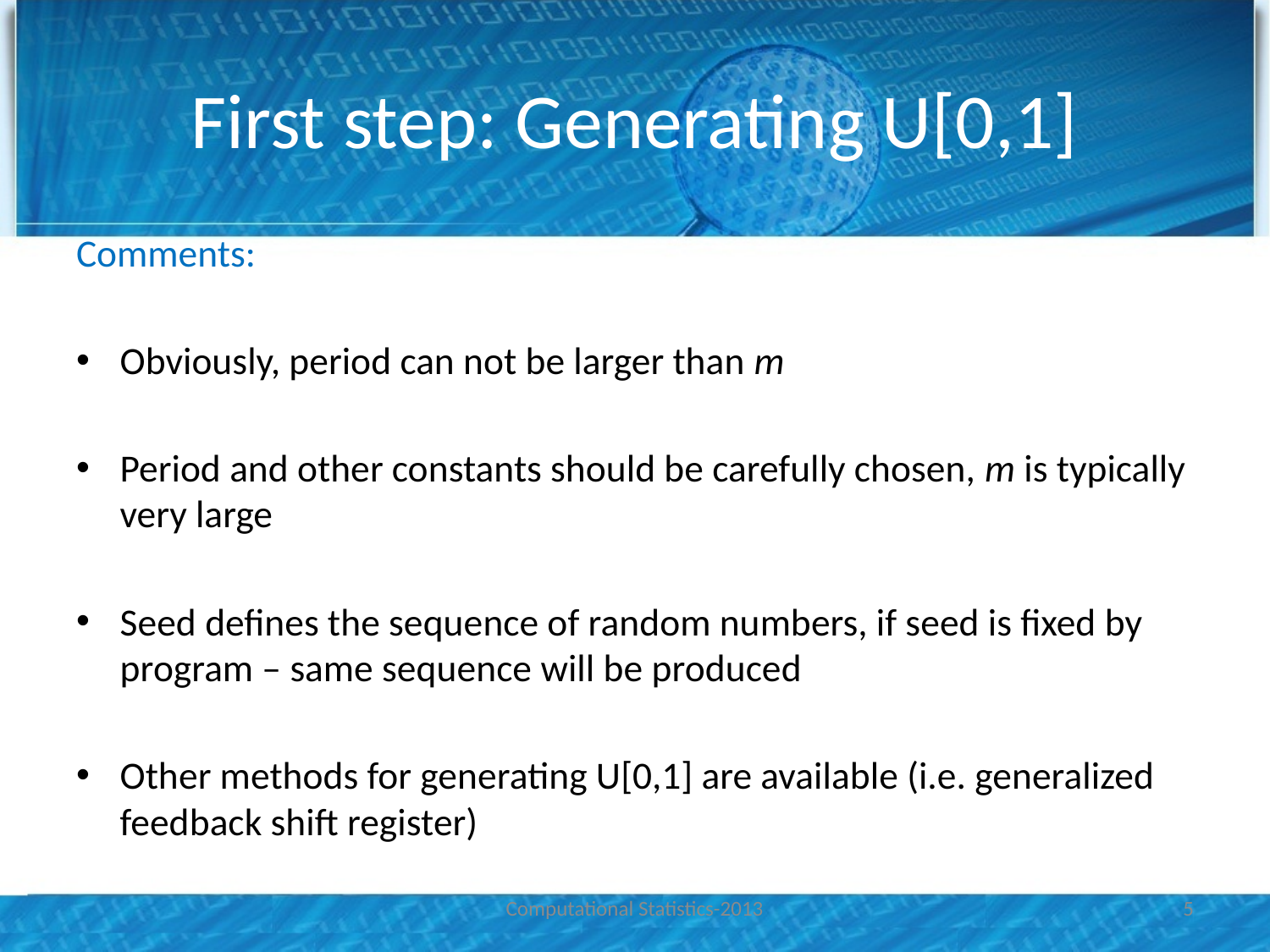

# First step: Generating U[0,1]
Comments:

Obviously, period can not be larger than m

Period and other constants should be carefully chosen, m is typically very large

Seed defines the sequence of random numbers, if seed is fixed by program – same sequence will be produced

Other methods for generating U[0,1] are available (i.e. generalized feedback shift register)
Computational Statistics-2013
5